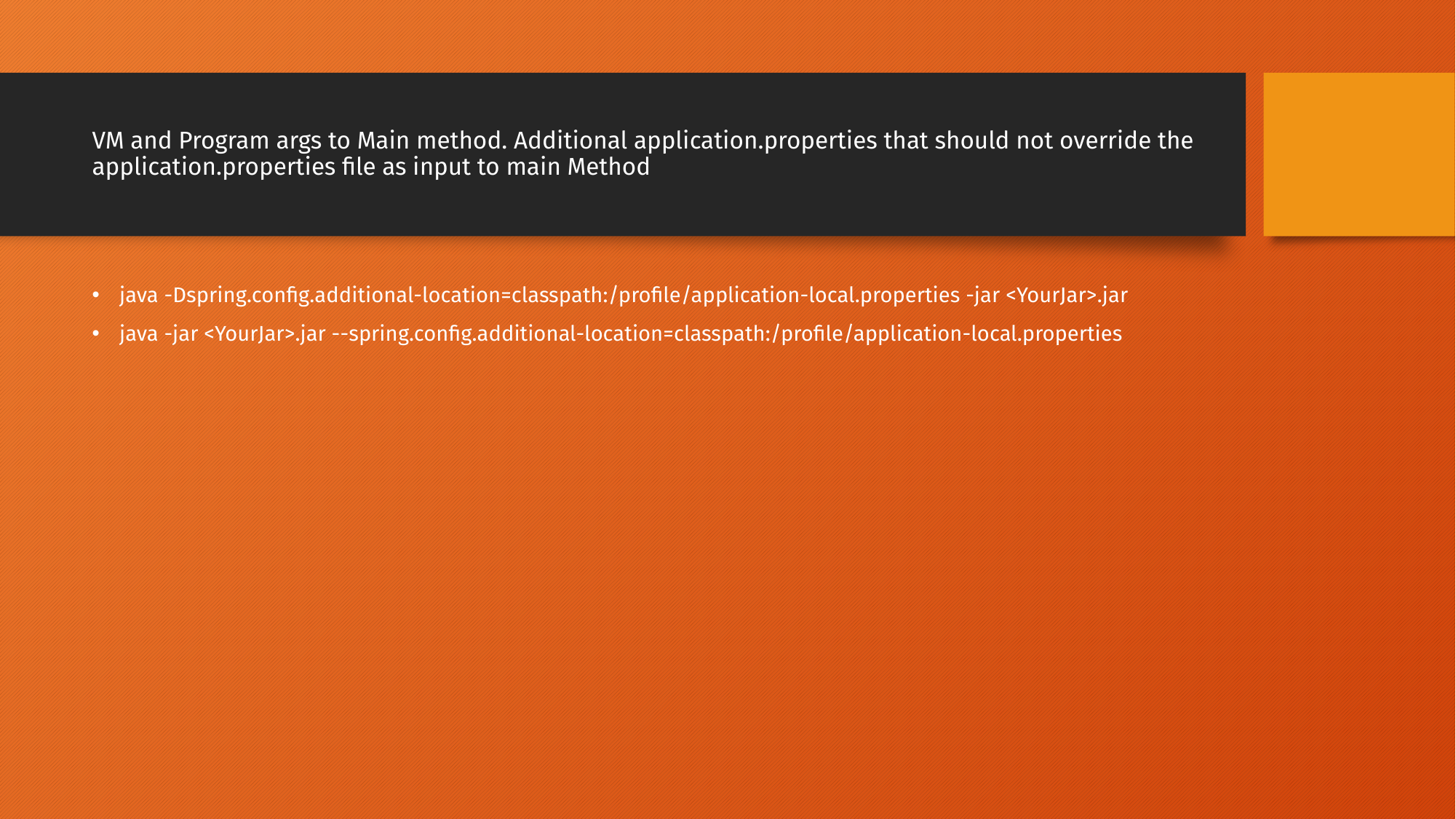

# VM and Program args to Main method. Additional application.properties that should not override the application.properties file as input to main Method
java -Dspring.config.additional-location=classpath:/profile/application-local.properties -jar <YourJar>.jar
java -jar <YourJar>.jar --spring.config.additional-location=classpath:/profile/application-local.properties